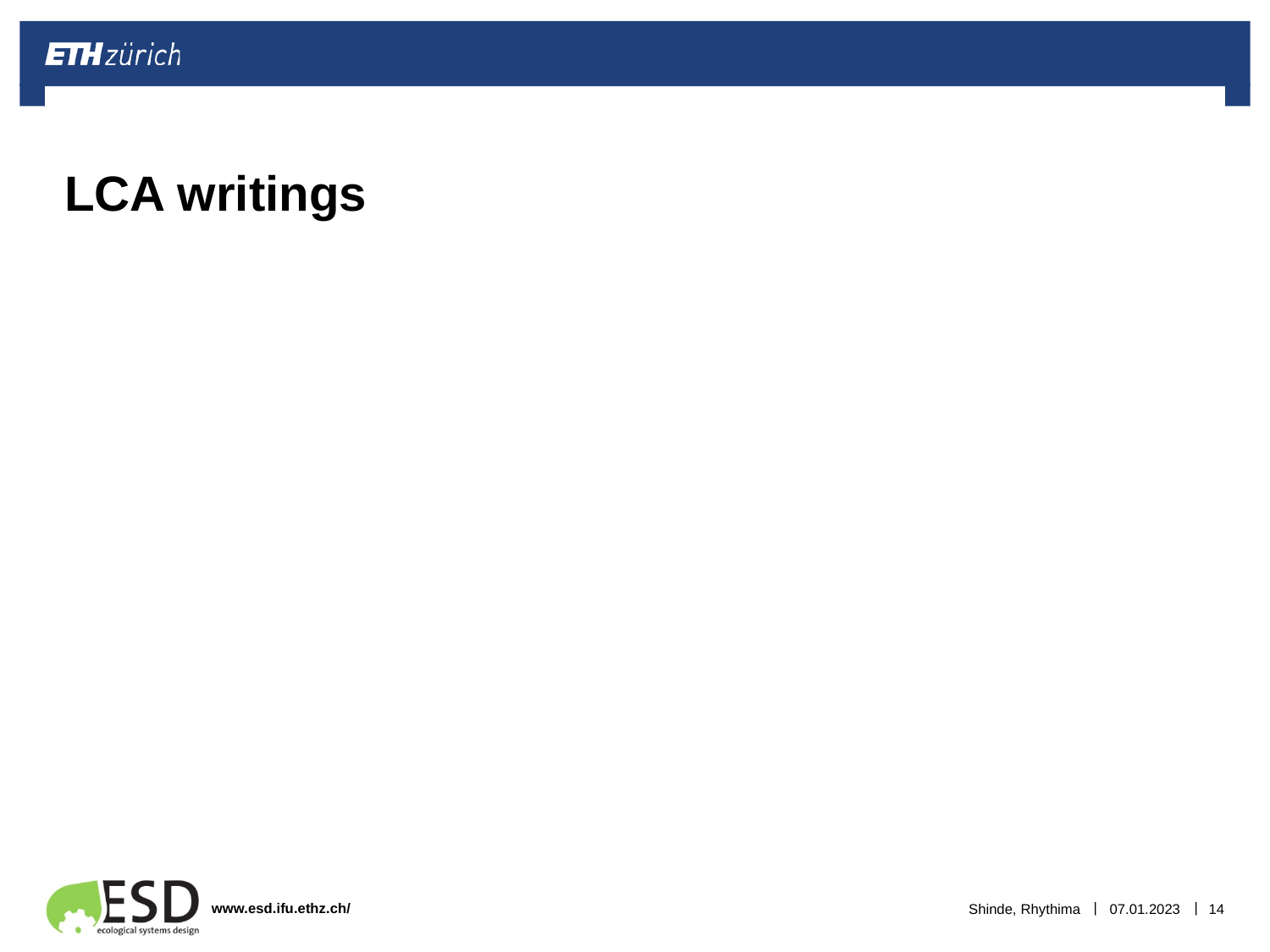

# LCA writings

Shinde, Rhythima
07.01.2023
14